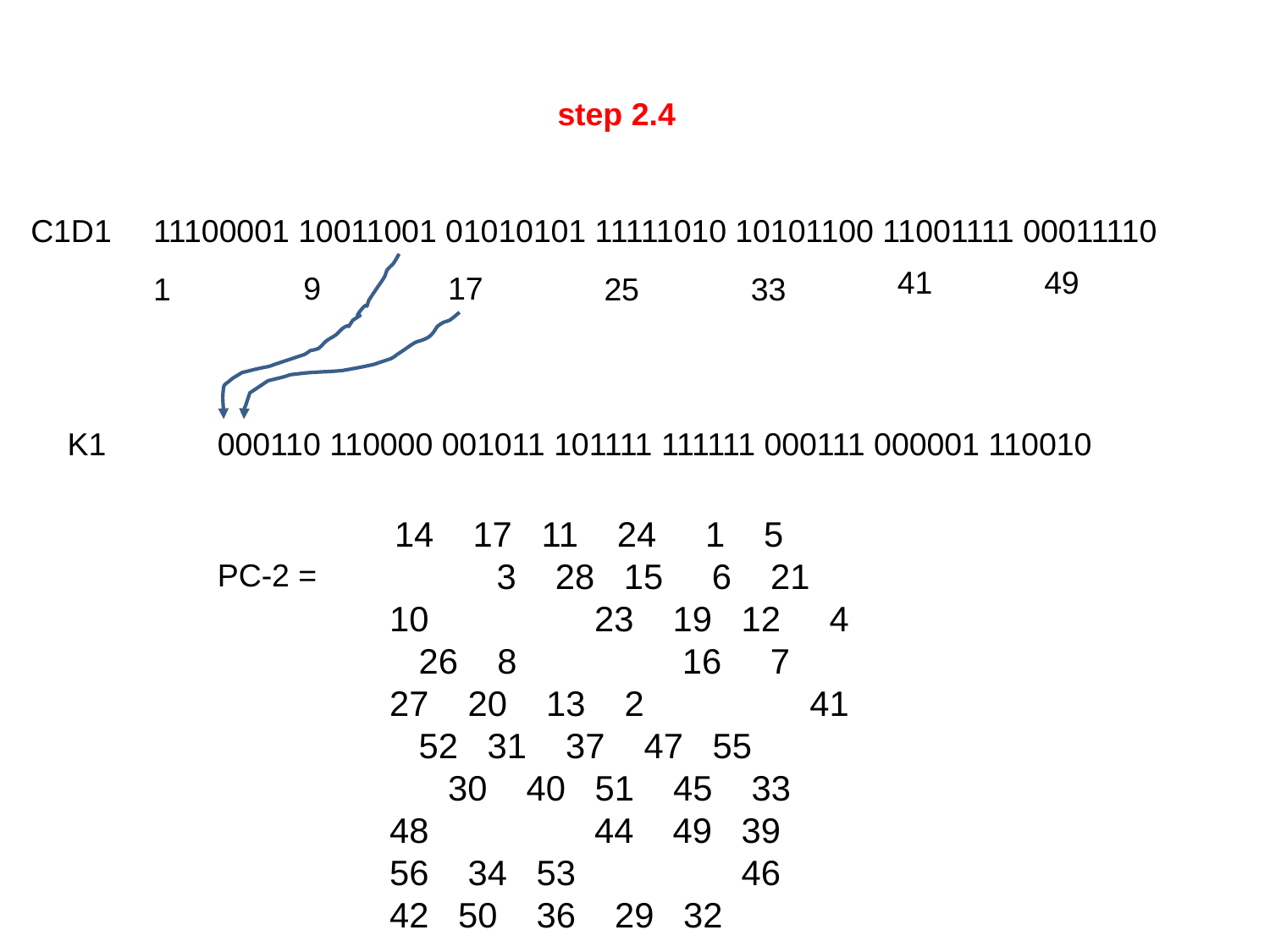

step 2.4
C1D1
11100001 10011001 01010101 11111010 10101100 11001111 00011110

41
49
9
17
1
25
33

K1
000110 110000 001011 101111 111111 000111 000001 110010
 14    17   11    24     1    5                  3    28   15     6    21   10                 23    19   12     4    26    8                 16     7   27    20    13    2                 41    52   31    37    47   55                 30    40   51    45    33   48                 44    49   39    56    34   53                 46    42   50    36    29   32
PC-2 =